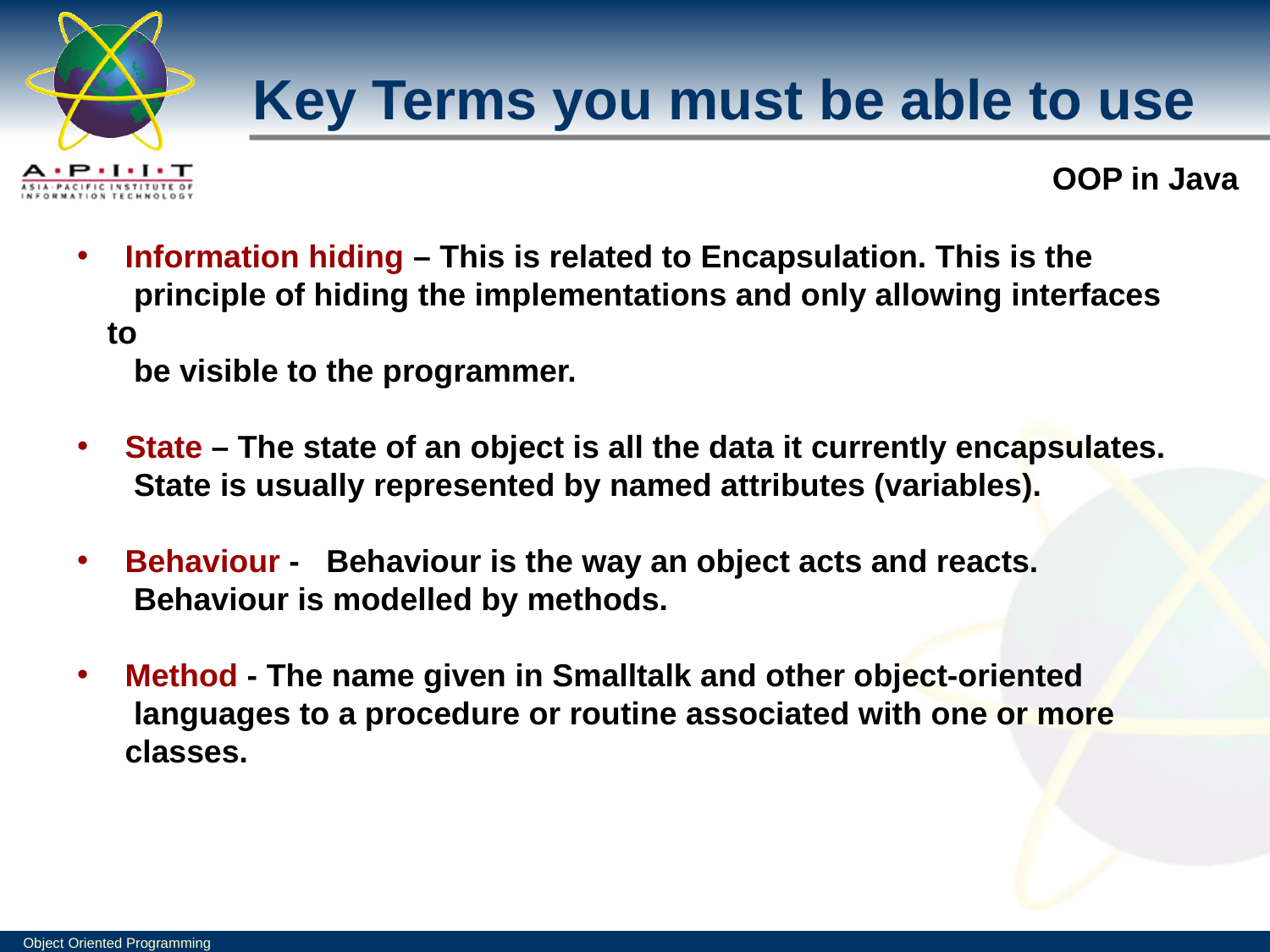

Key Terms you must be able to use
  Information hiding – This is related to Encapsulation. This is the
   principle of hiding the implementations and only allowing interfaces to
   be visible to the programmer.

  State – The state of an object is all the data it currently encapsulates.
   State is usually represented by named attributes (variables).

  Behaviour -   Behaviour is the way an object acts and reacts.
   Behaviour is modelled by methods.

  Method - The name given in Smalltalk and other object-oriented
   languages to a procedure or routine associated with one or more
  classes.